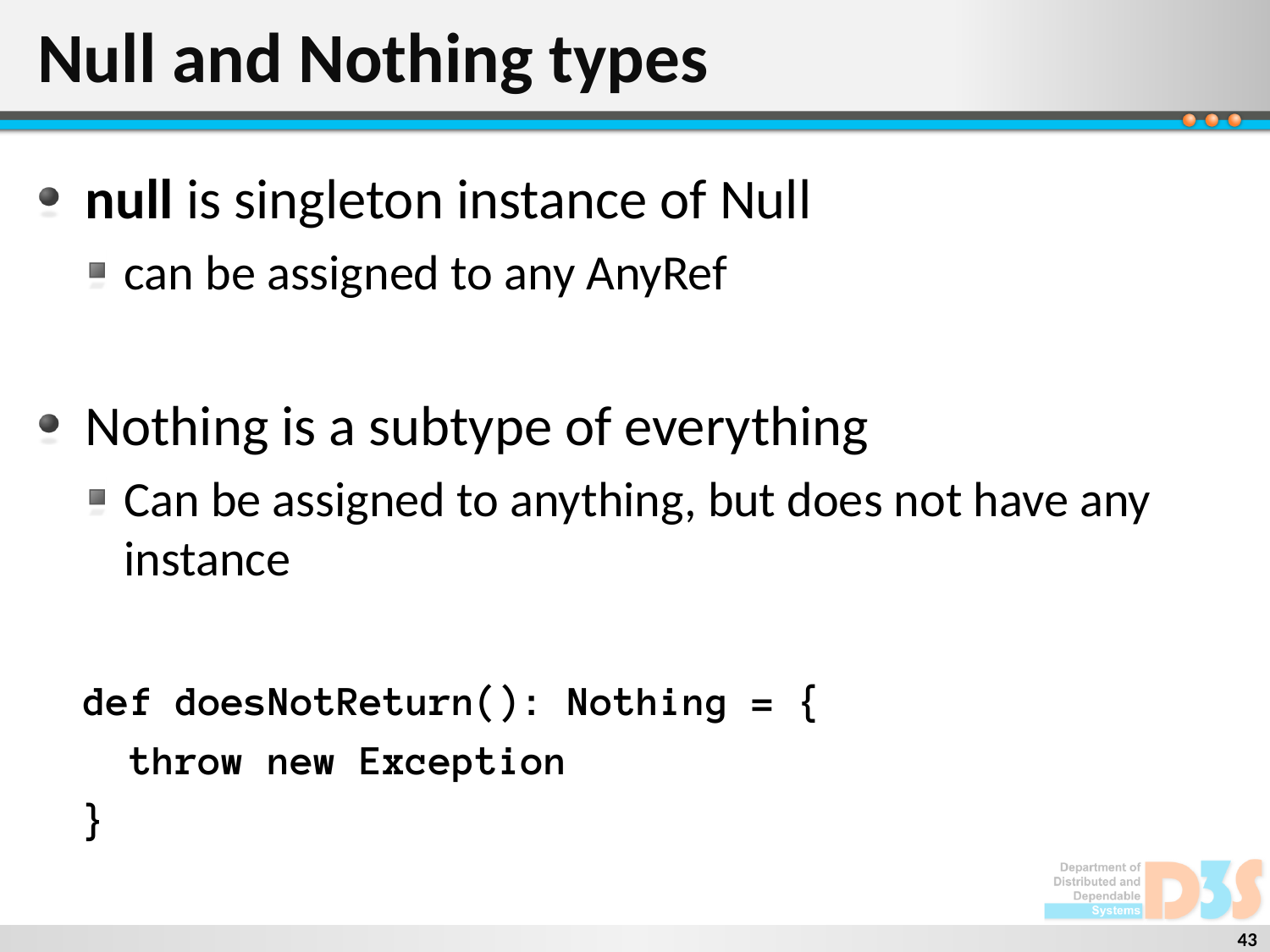

# Null and Nothing types
null is singleton instance of Null
can be assigned to any AnyRef

Nothing is a subtype of everything
Can be assigned to anything, but does not have any instance

  def doesNotReturn(): Nothing = {
    throw new Exception
  }
43